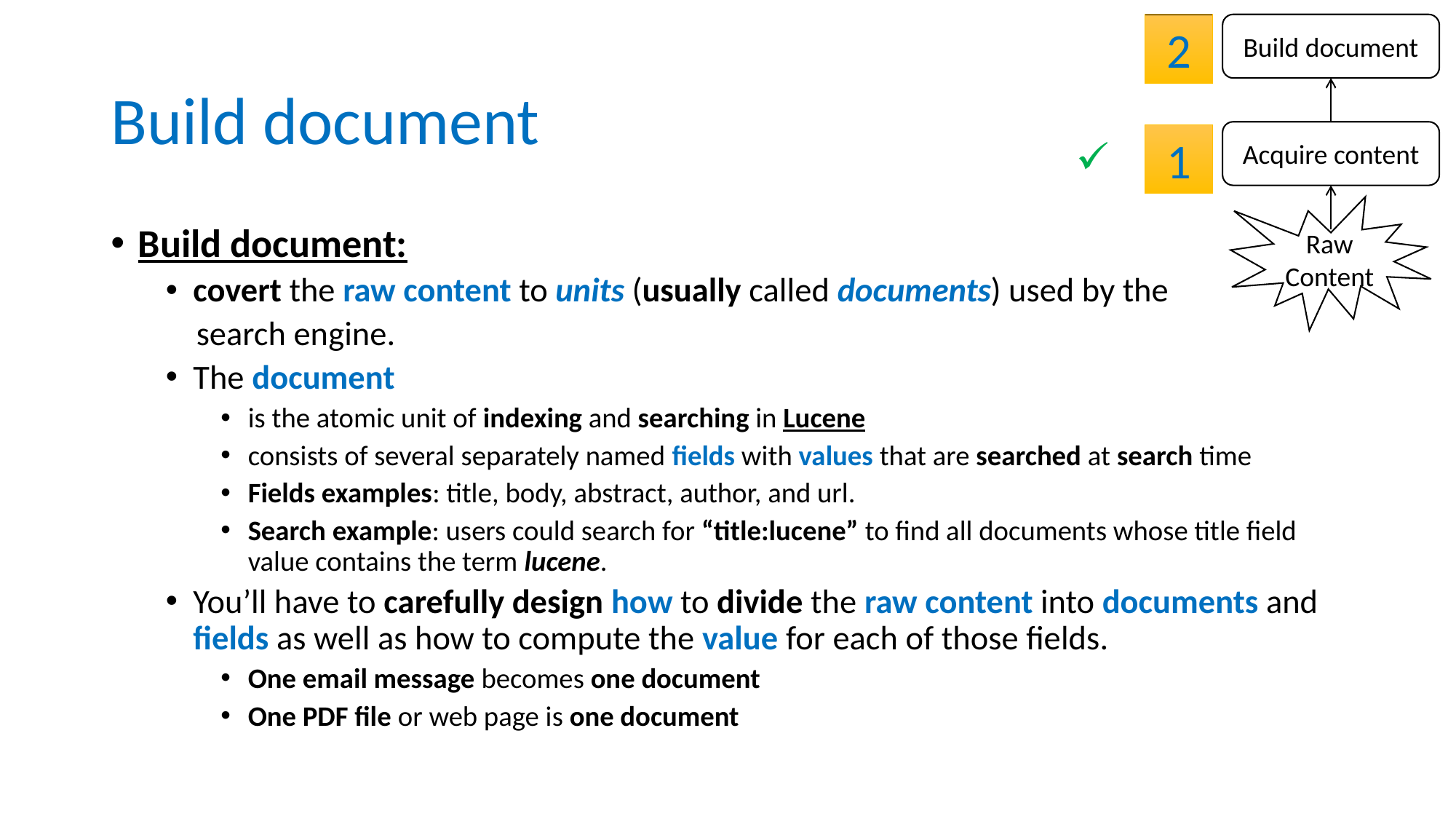

2
Build document
# Build document
Acquire content
 1

Raw Content
Build document:
covert the raw content to units (usually called documents) used by the
    search engine.
The document
is the atomic unit of indexing and searching in Lucene
consists of several separately named fields with values that are searched at search time
Fields examples: title, body, abstract, author, and url.
Search example: users could search for “title:lucene” to find all documents whose title field value contains the term lucene.
You’ll have to carefully design how to divide the raw content into documents and fields as well as how to compute the value for each of those fields.
One email message becomes one document
One PDF file or web page is one document